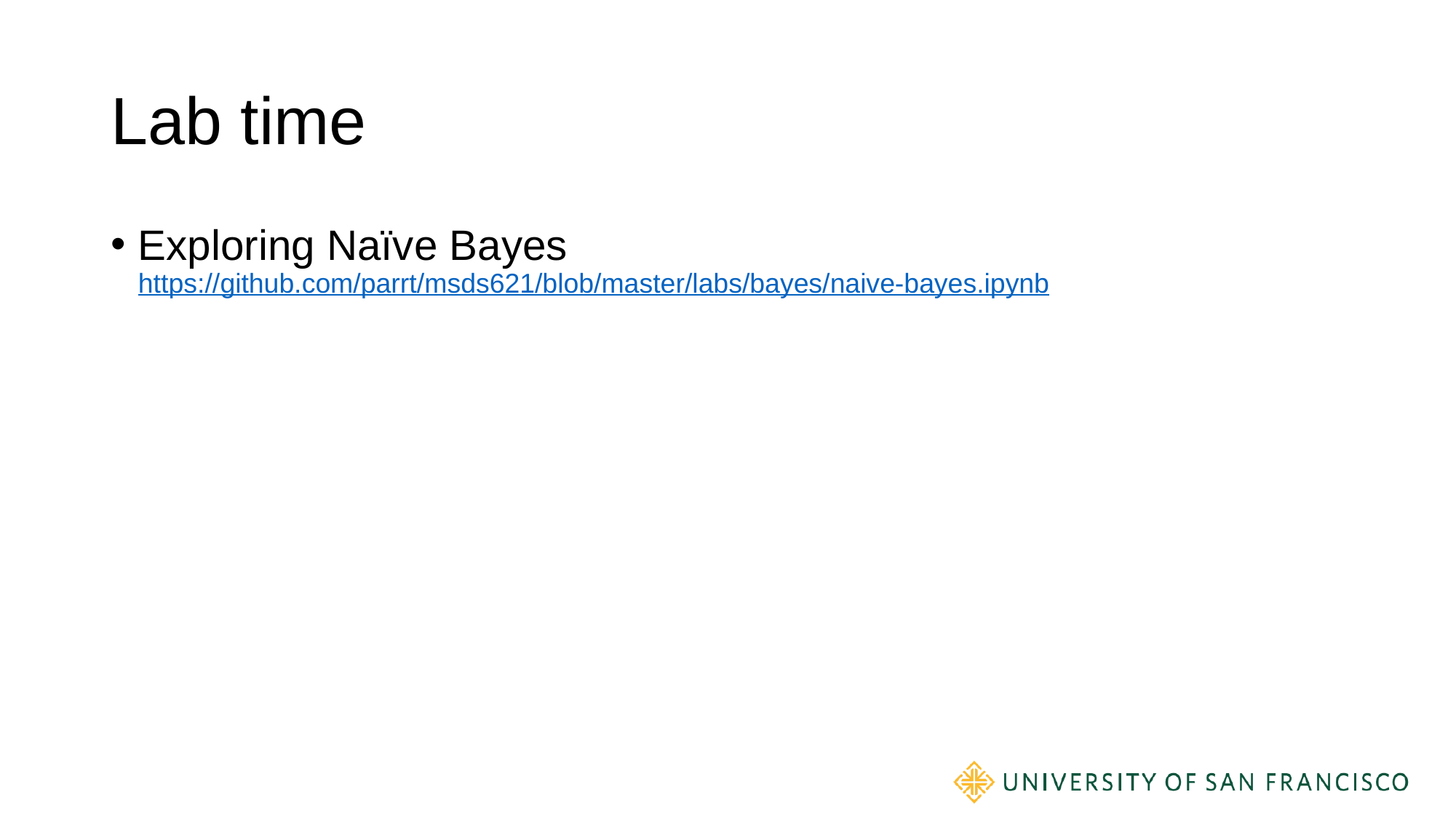

# Lab time
Exploring Naïve Bayes
https://github.com/parrt/msds621/blob/master/labs/bayes/naive-bayes.ipynb